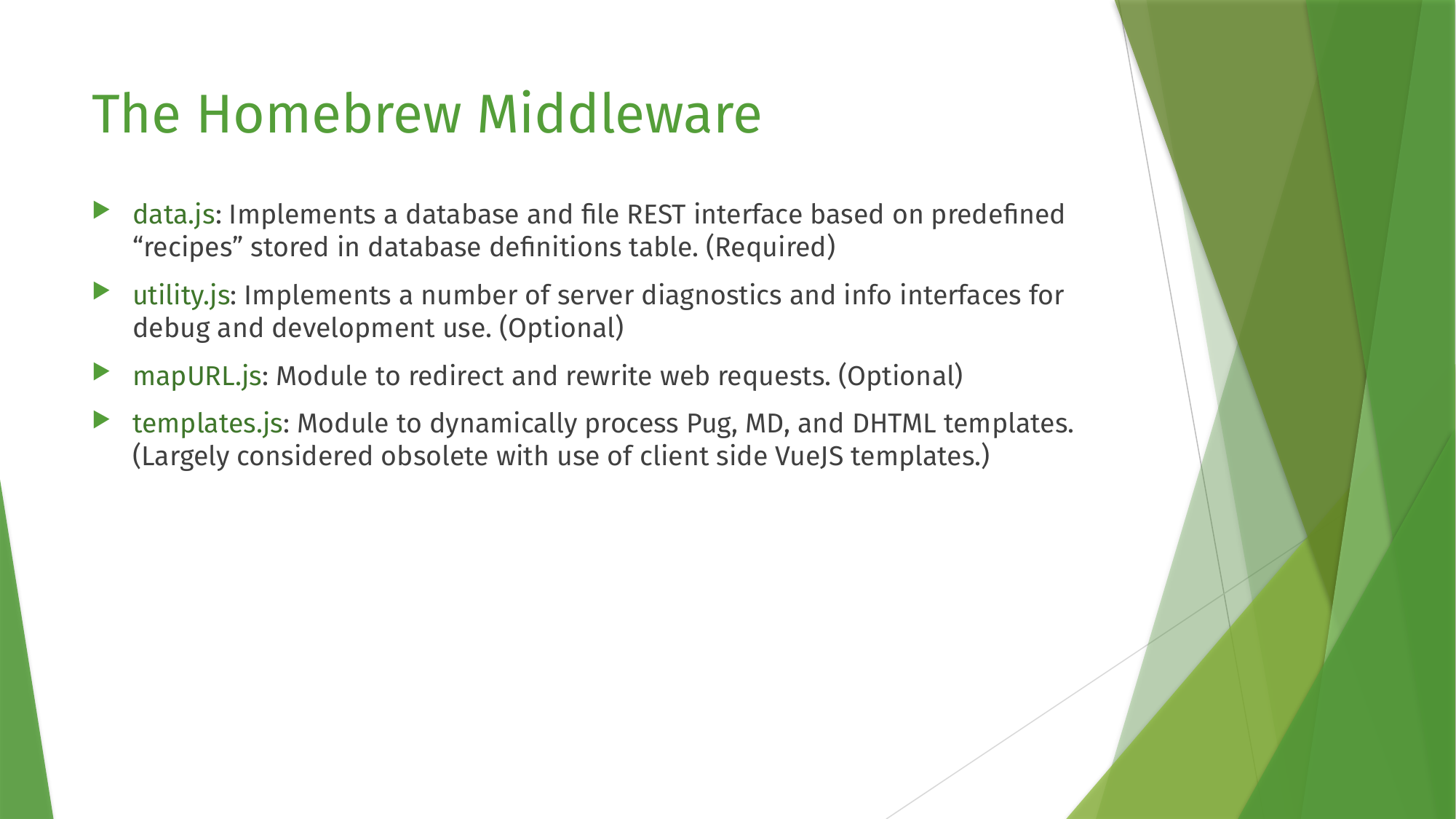

# The Homebrew Middleware
data.js: Implements a database and file REST interface based on predefined “recipes” stored in database definitions table. (Required)
utility.js: Implements a number of server diagnostics and info interfaces for debug and development use. (Optional)
mapURL.js: Module to redirect and rewrite web requests. (Optional)
templates.js: Module to dynamically process Pug, MD, and DHTML templates. (Largely considered obsolete with use of client side VueJS templates.)